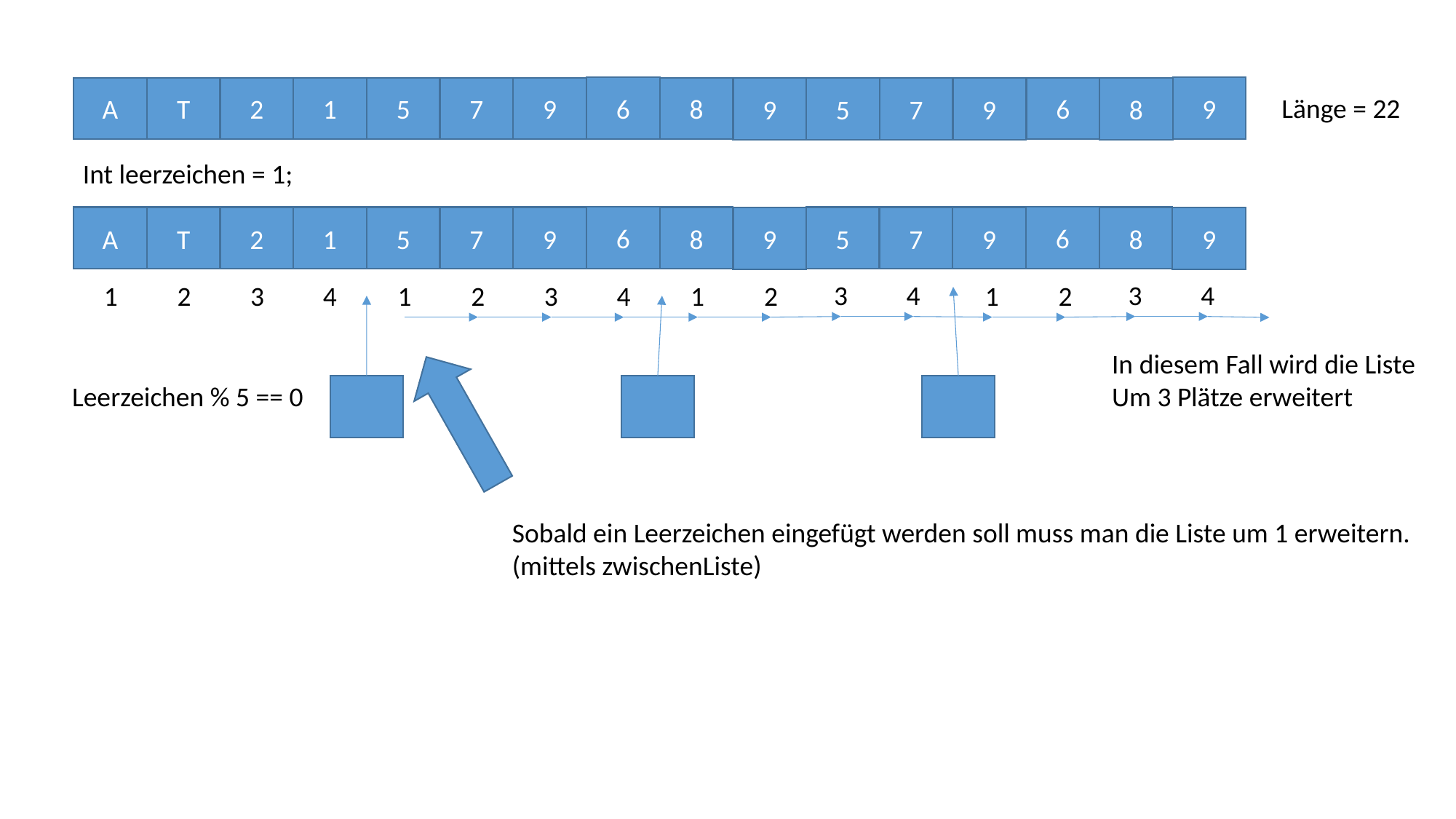

9
6
A
T
2
1
5
7
9
8
6
9
5
7
9
8
Länge = 22
Int leerzeichen = 1;
6
6
5
7
9
8
A
T
2
1
5
7
9
8
9
9
3
4
3
4
1
2
3
4
1
2
3
4
1
2
1
2
In diesem Fall wird die Liste
Um 3 Plätze erweitert
Leerzeichen % 5 == 0

Sobald ein Leerzeichen eingefügt werden soll muss man die Liste um 1 erweitern.
(mittels zwischenListe)